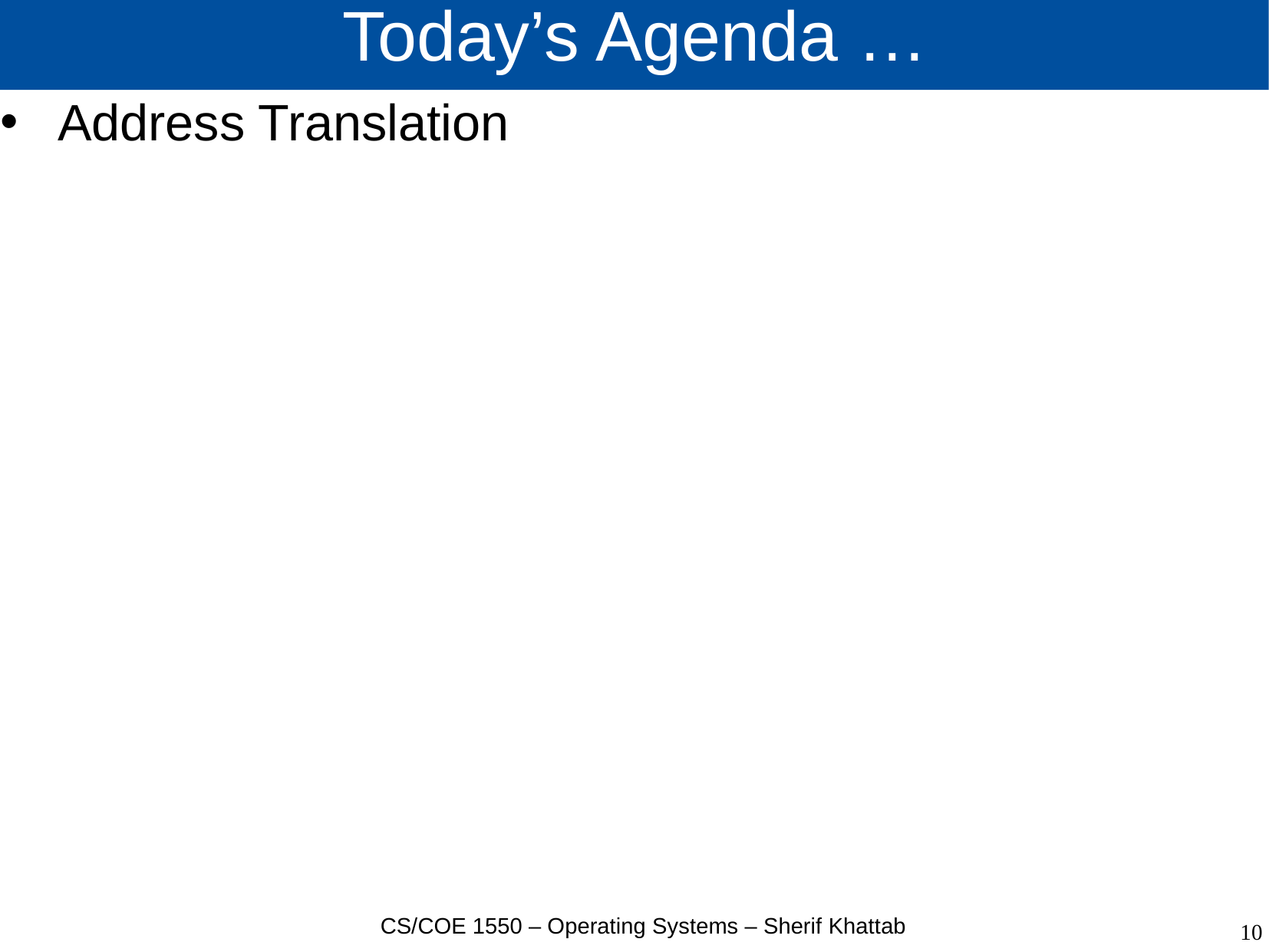

# Today’s Agenda …
Address Translation
CS/COE 1550 – Operating Systems – Sherif Khattab
10